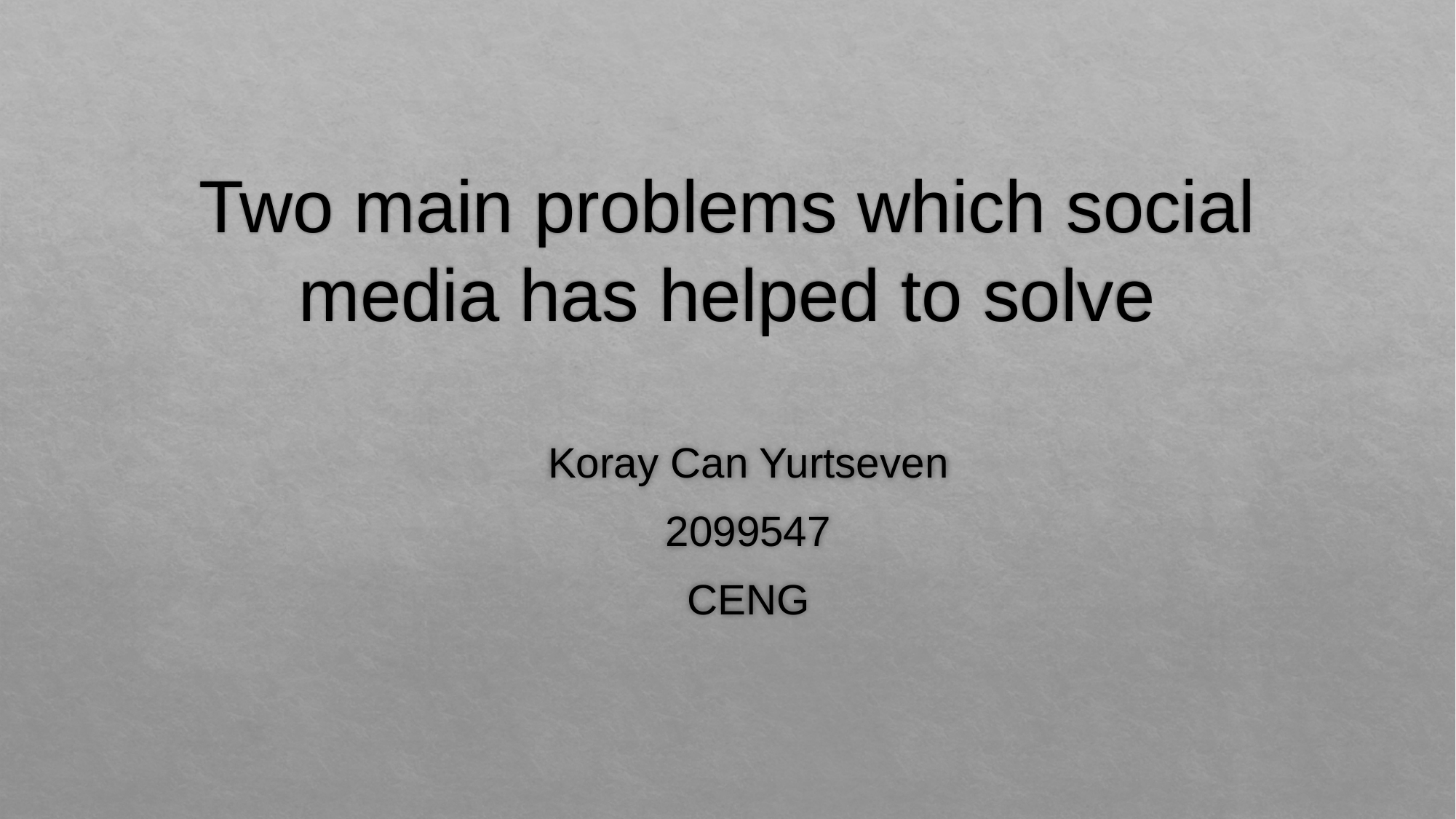

# Two main problems which social media has helped to solve
Koray Can Yurtseven
2099547
CENG